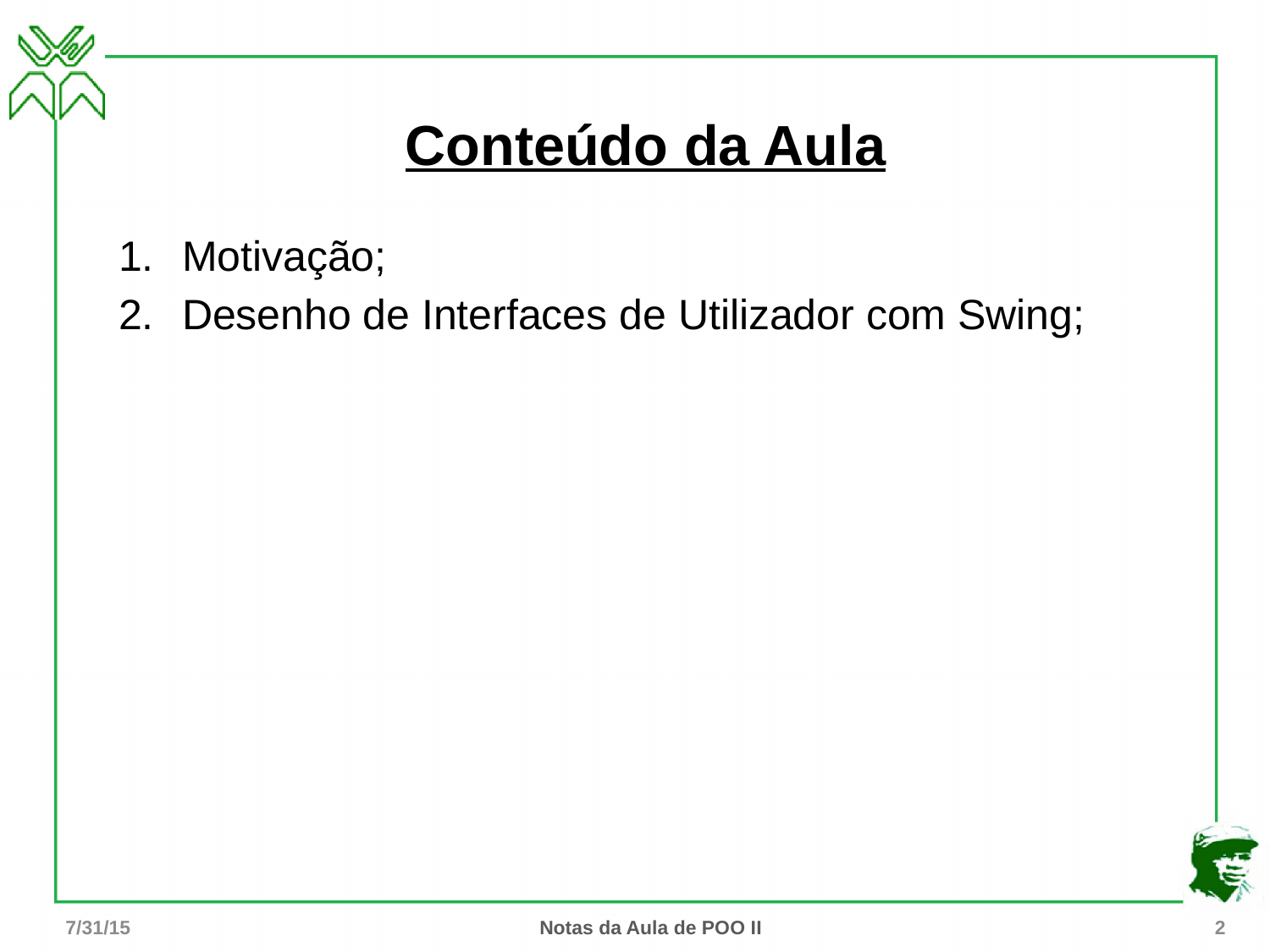

# Conteúdo da Aula
Motivação;
Desenho de Interfaces de Utilizador com Swing;
7/31/15
Notas da Aula de POO II
2